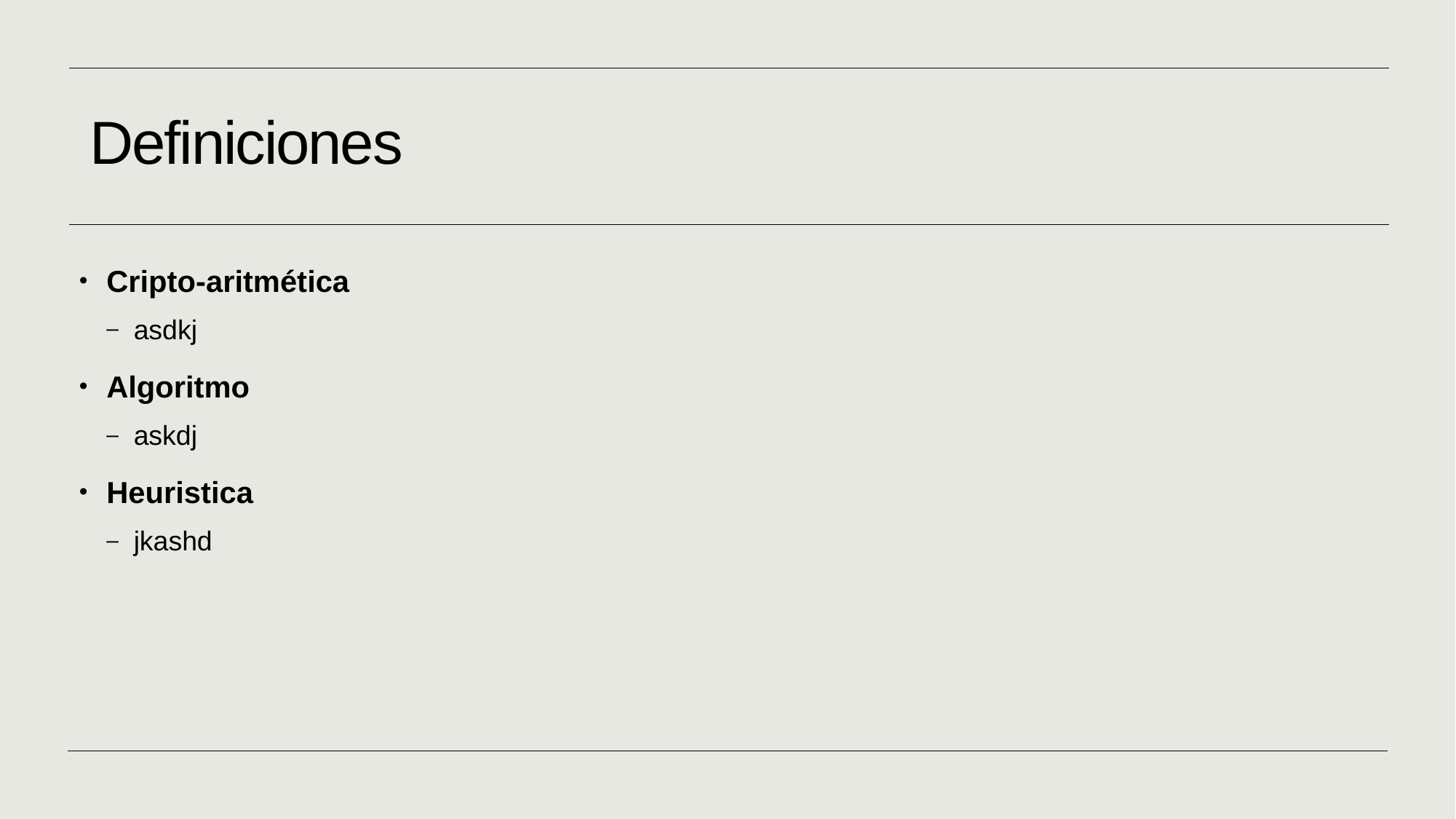

# Definiciones
Cripto-aritmética
asdkj
Algoritmo
askdj
Heuristica
jkashd